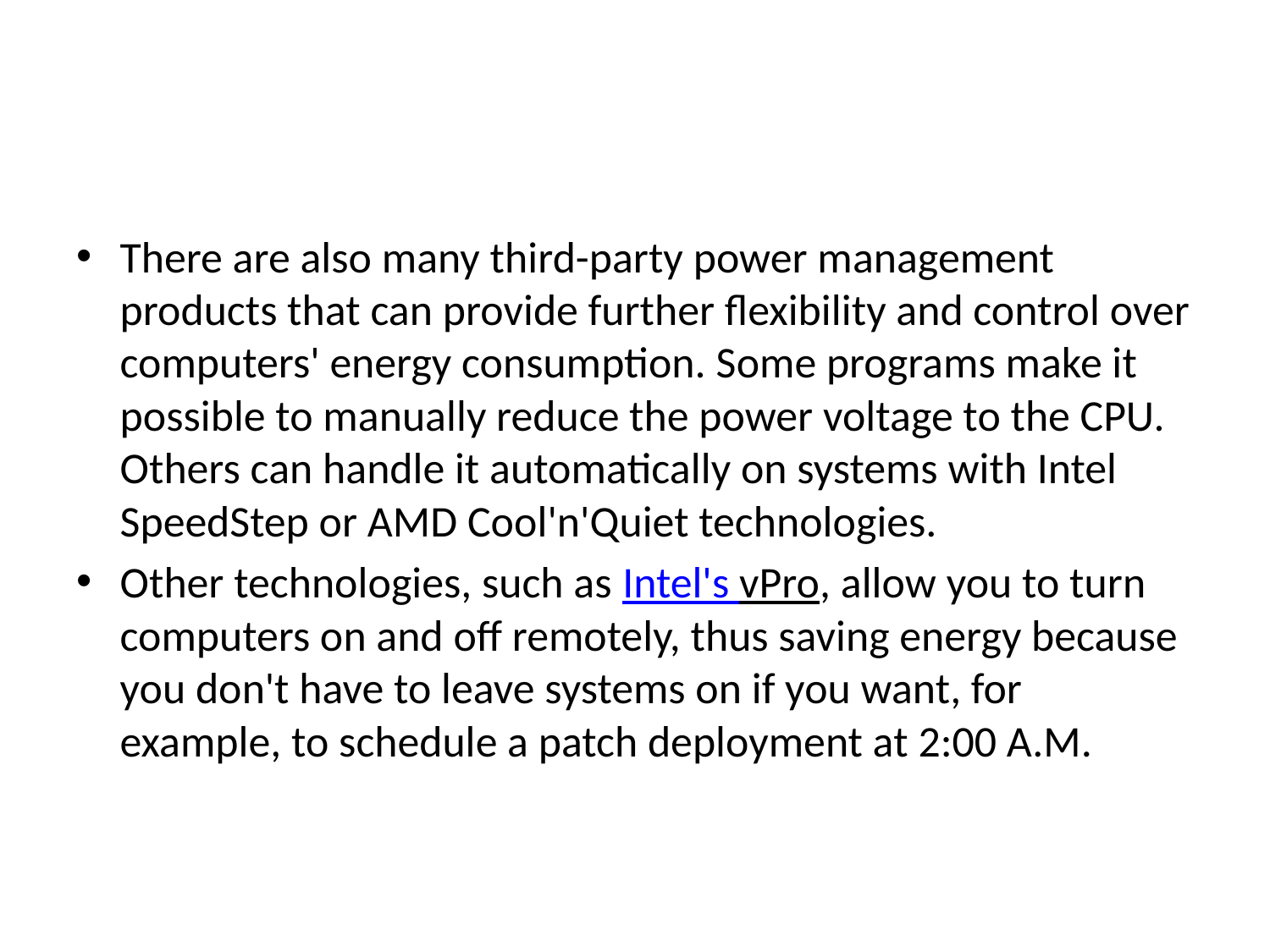

#
There are also many third-party power management products that can provide further flexibility and control over computers' energy consumption. Some programs make it possible to manually reduce the power voltage to the CPU. Others can handle it automatically on systems with Intel SpeedStep or AMD Cool'n'Quiet technologies.
Other technologies, such as Intel's vPro, allow you to turn computers on and off remotely, thus saving energy because you don't have to leave systems on if you want, for example, to schedule a patch deployment at 2:00 A.M.